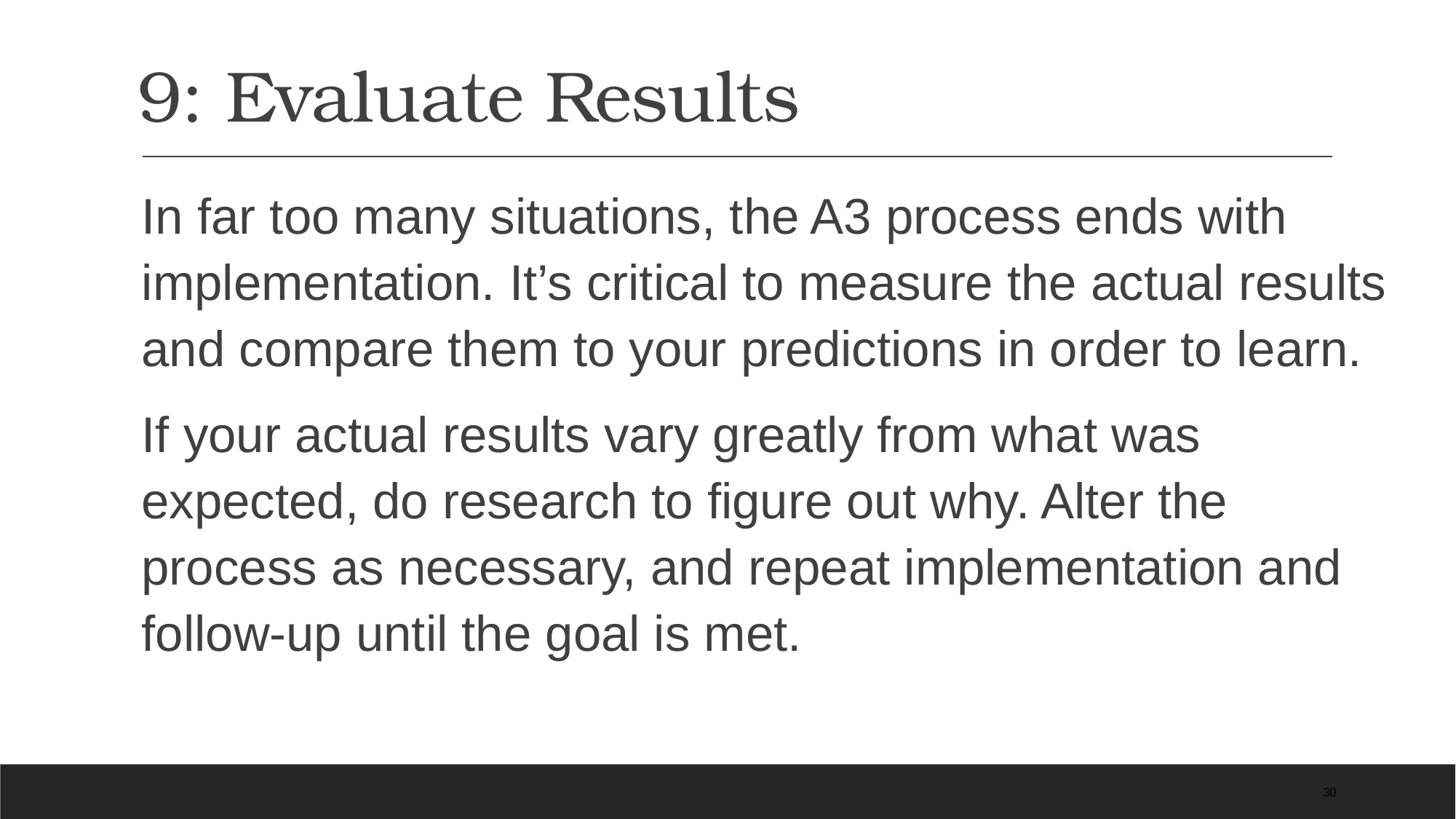

# 9: Evaluate Results
In far too many situations, the A3 process ends with implementation. It’s critical to measure the actual results and compare them to your predictions in order to learn.
If your actual results vary greatly from what was expected, do research to figure out why. Alter the process as necessary, and repeat implementation and follow-up until the goal is met.
30